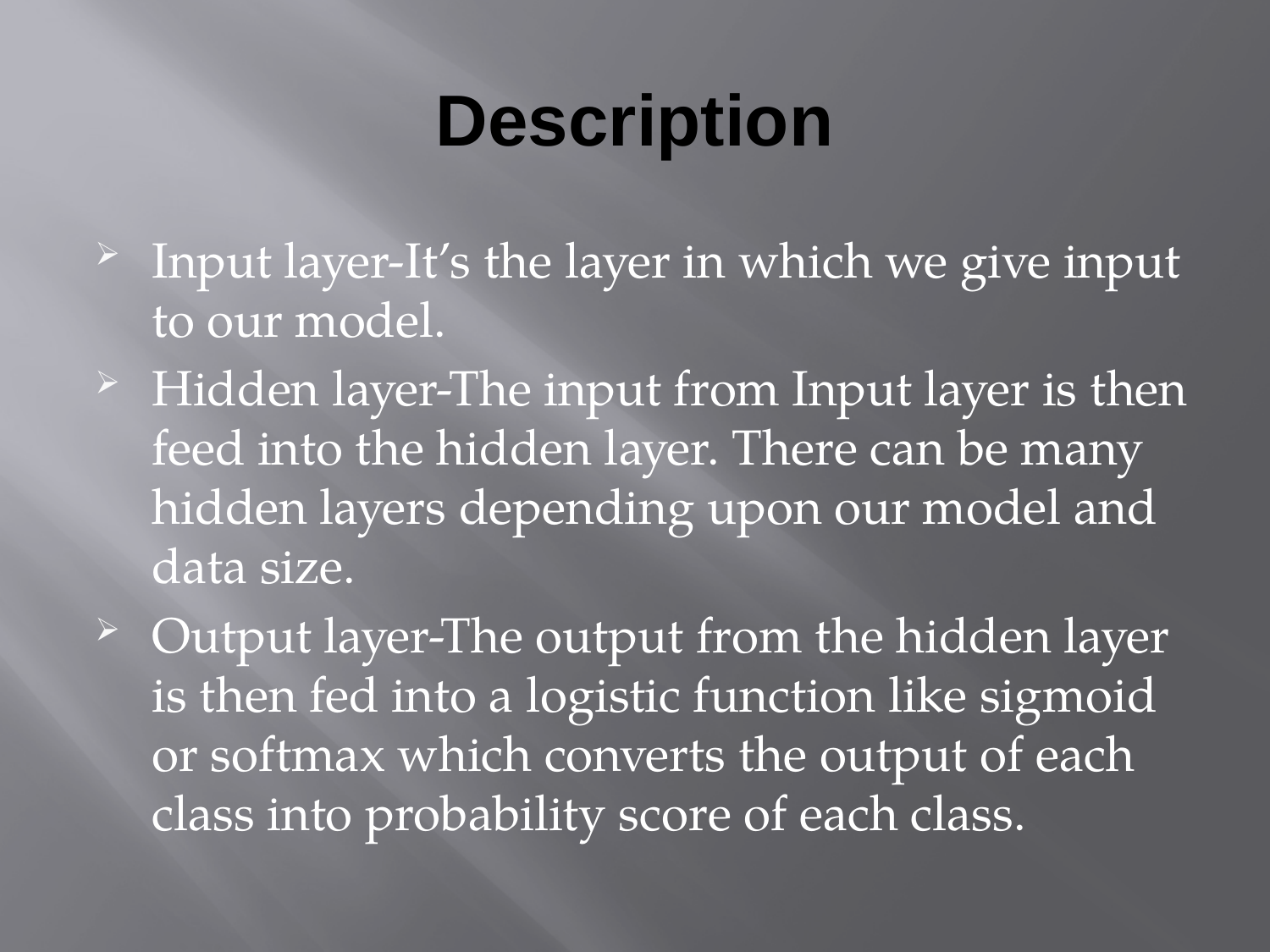

# Description
Input layer-It’s the layer in which we give input to our model.
Hidden layer-The input from Input layer is then feed into the hidden layer. There can be many hidden layers depending upon our model and data size.
Output layer-The output from the hidden layer is then fed into a logistic function like sigmoid or softmax which converts the output of each class into probability score of each class.